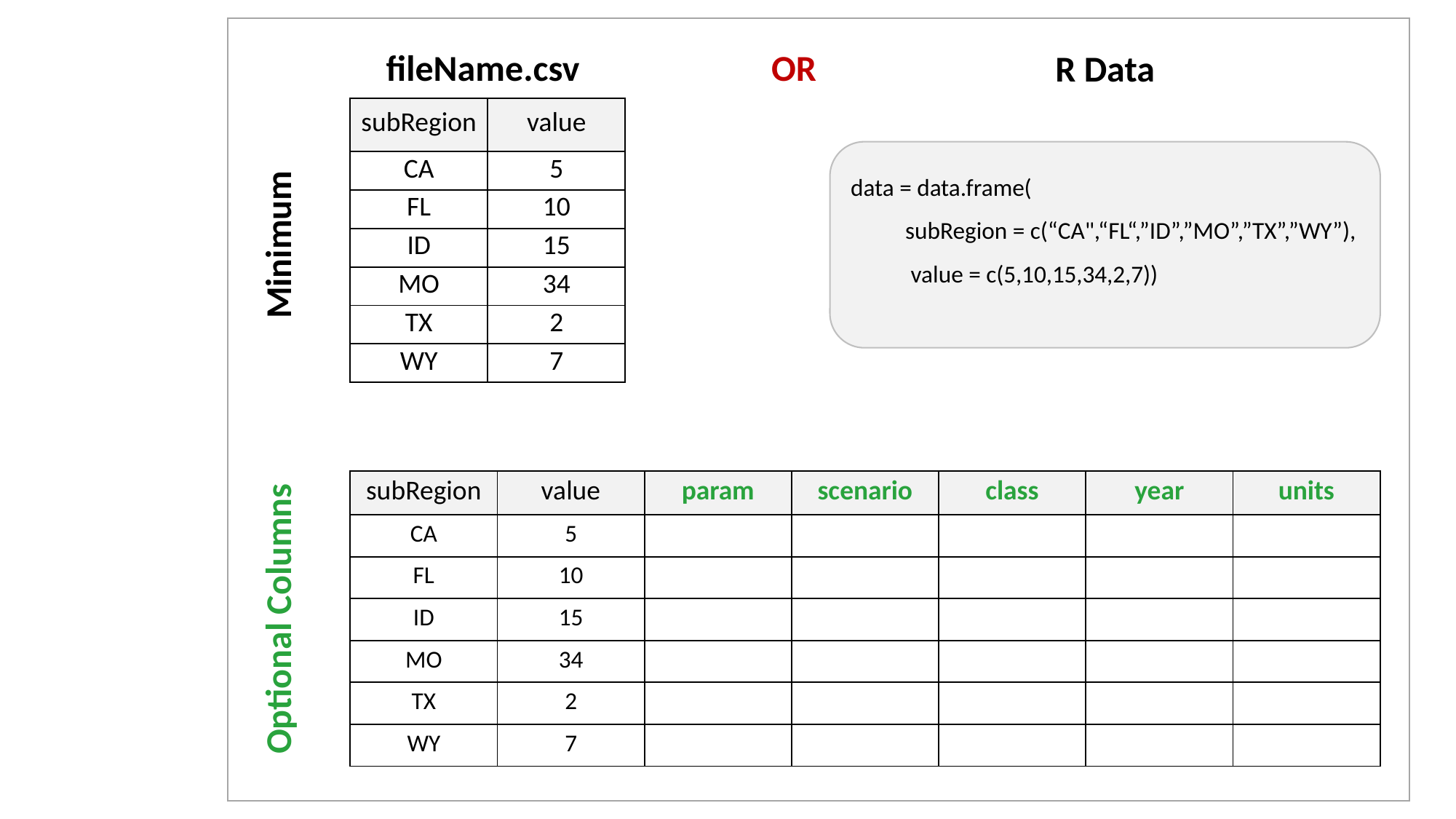

fileName.csv
OR
R Data
| subRegion | value |
| --- | --- |
| CA | 5 |
| FL | 10 |
| ID | 15 |
| MO | 34 |
| TX | 2 |
| WY | 7 |
data = data.frame(
          subRegion = c(“CA",“FL“,”ID”,”MO”,”TX”,”WY”),
           value = c(5,10,15,34,2,7))

Minimum
| subRegion | value | param | scenario | class | year | units |
| --- | --- | --- | --- | --- | --- | --- |
| CA | 5 |  |  |  |  |  |
| FL | 10 |  |  |  |  |  |
| ID | 15 |  |  |  |  |  |
| MO | 34 |  |  |  |  |  |
| TX | 2 |  |  |  |  |  |
| WY | 7 |  |  |  |  |  |
Optional Columns